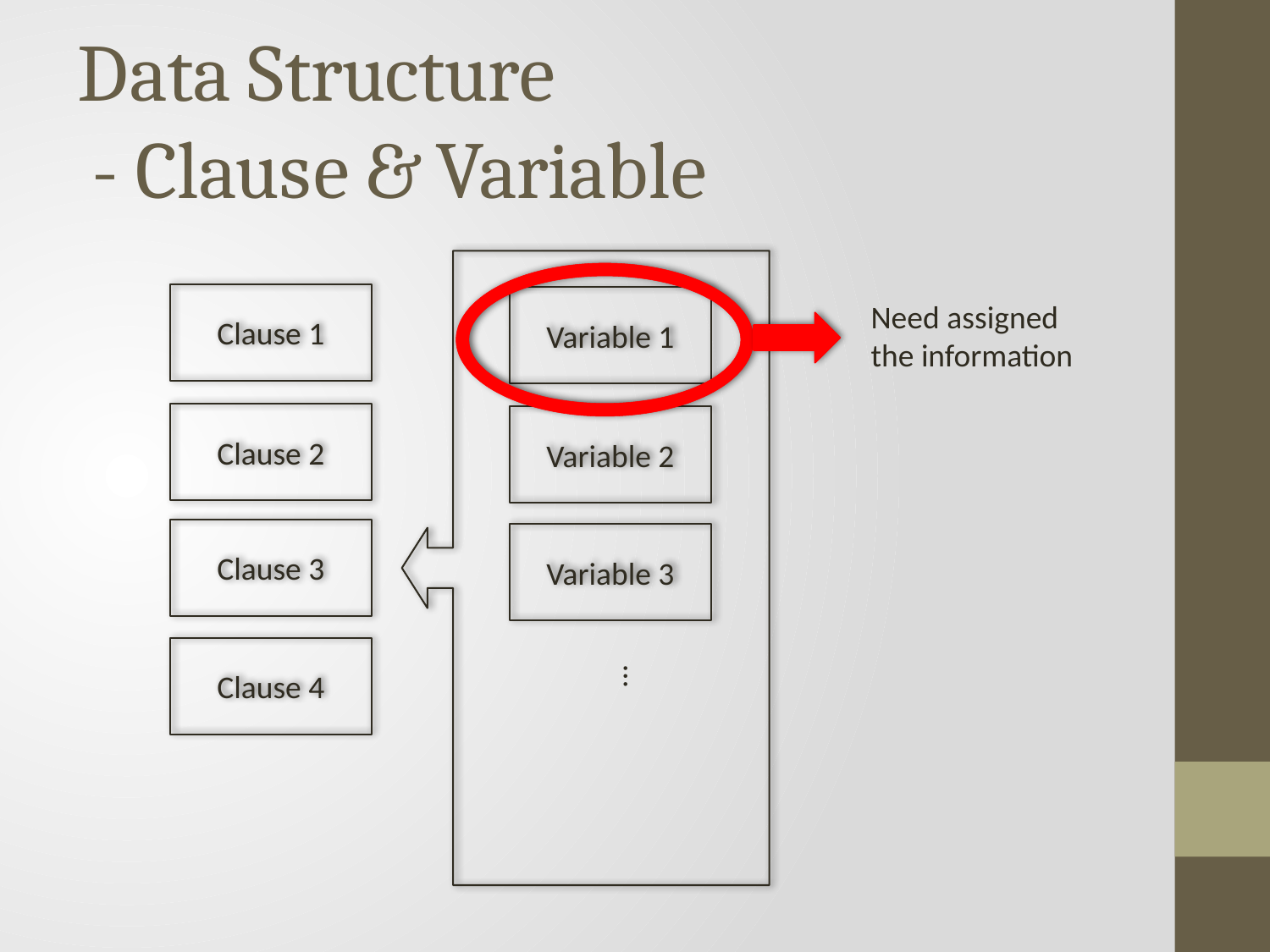

# Data Structure - Clause & Variable

Variable 1
Variable 2
Variable 3
…

Clause 1
Need assigned
the information
Clause 2
Clause 3
Clause 4